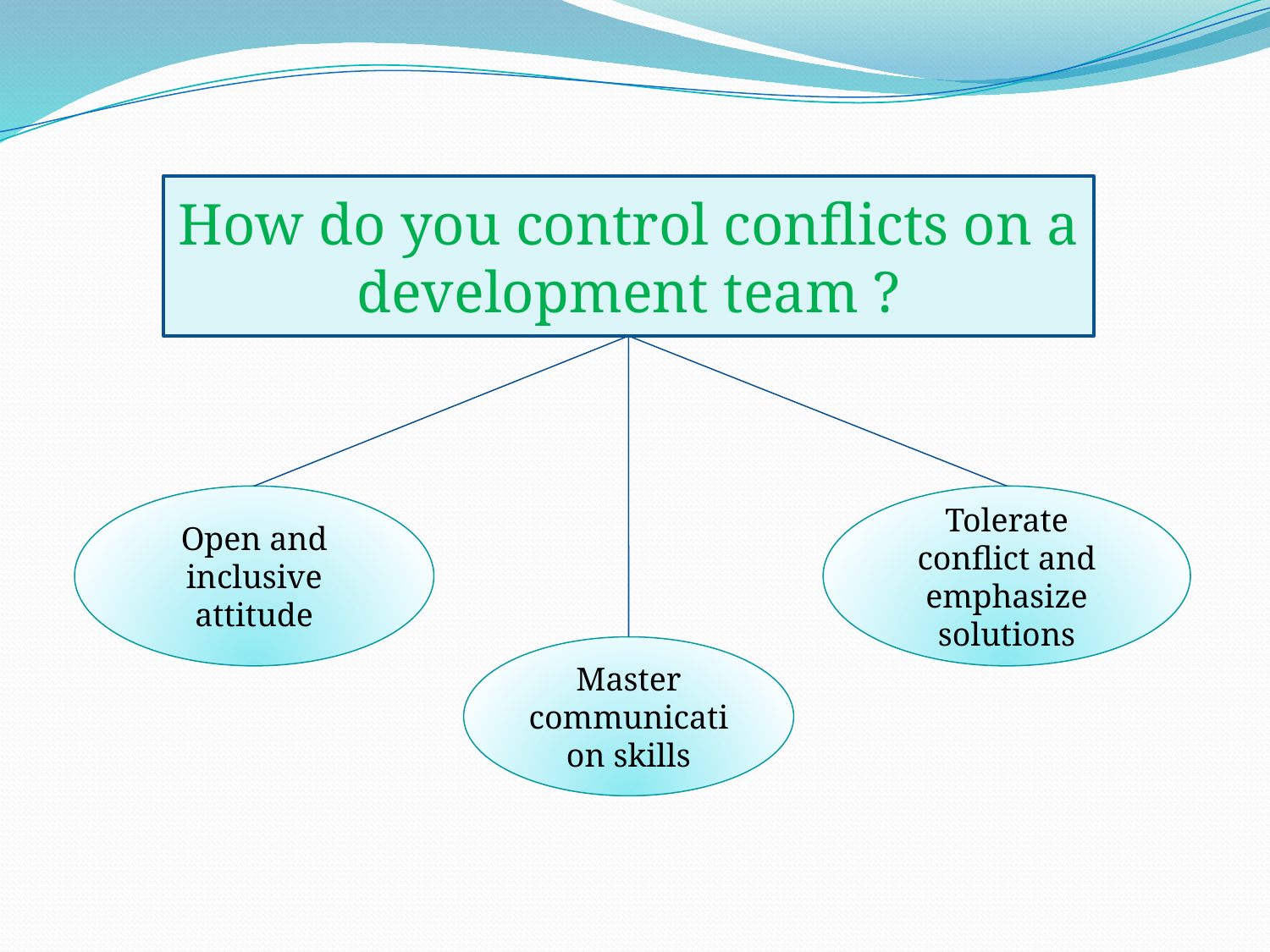

How do you control conflicts on a development team ?
Open and inclusive attitude
Tolerate conflict and emphasize solutions
Master communication skills